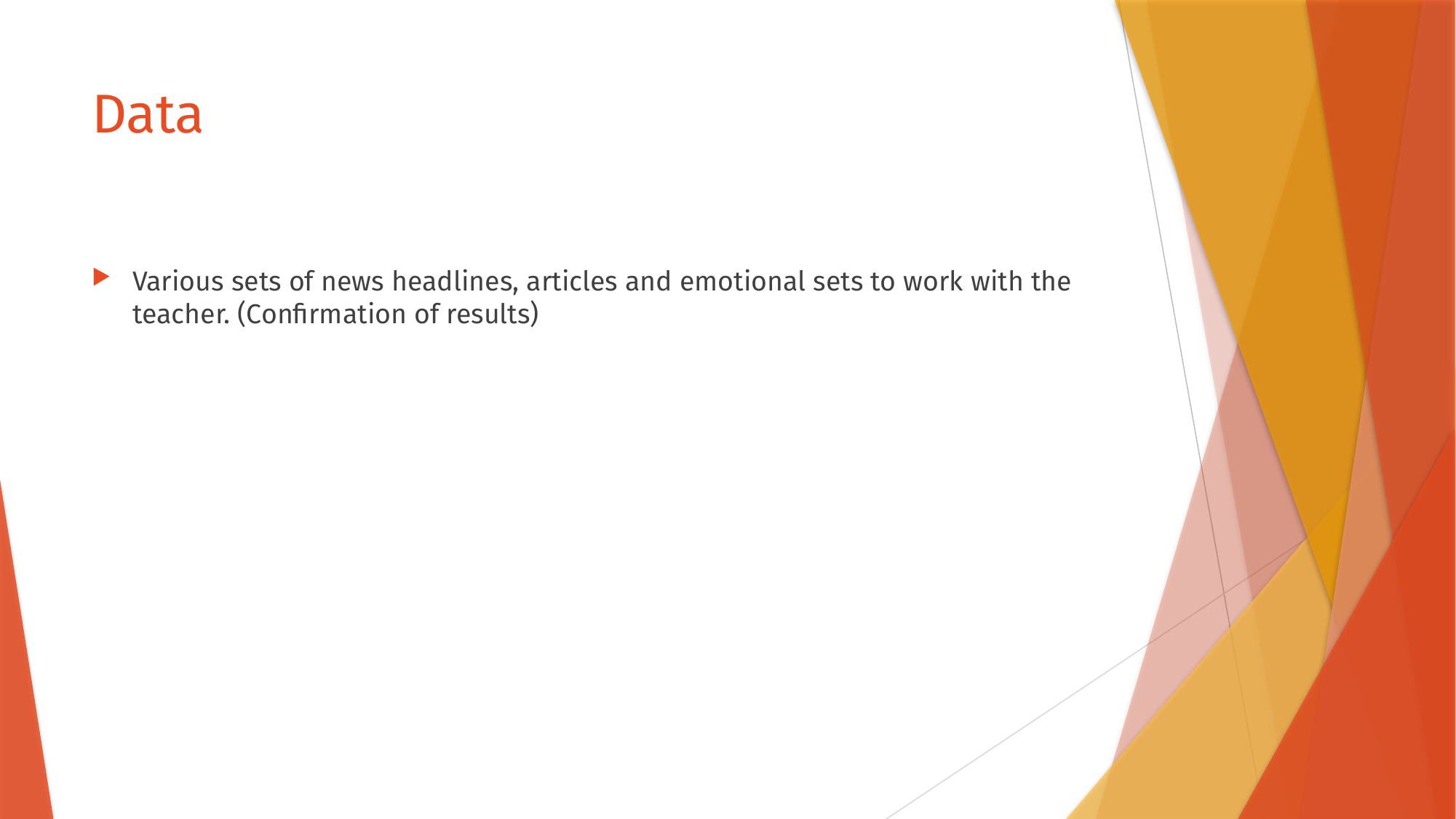

# Data
Various sets of news headlines, articles and emotional sets to work with the teacher. (Confirmation of results)